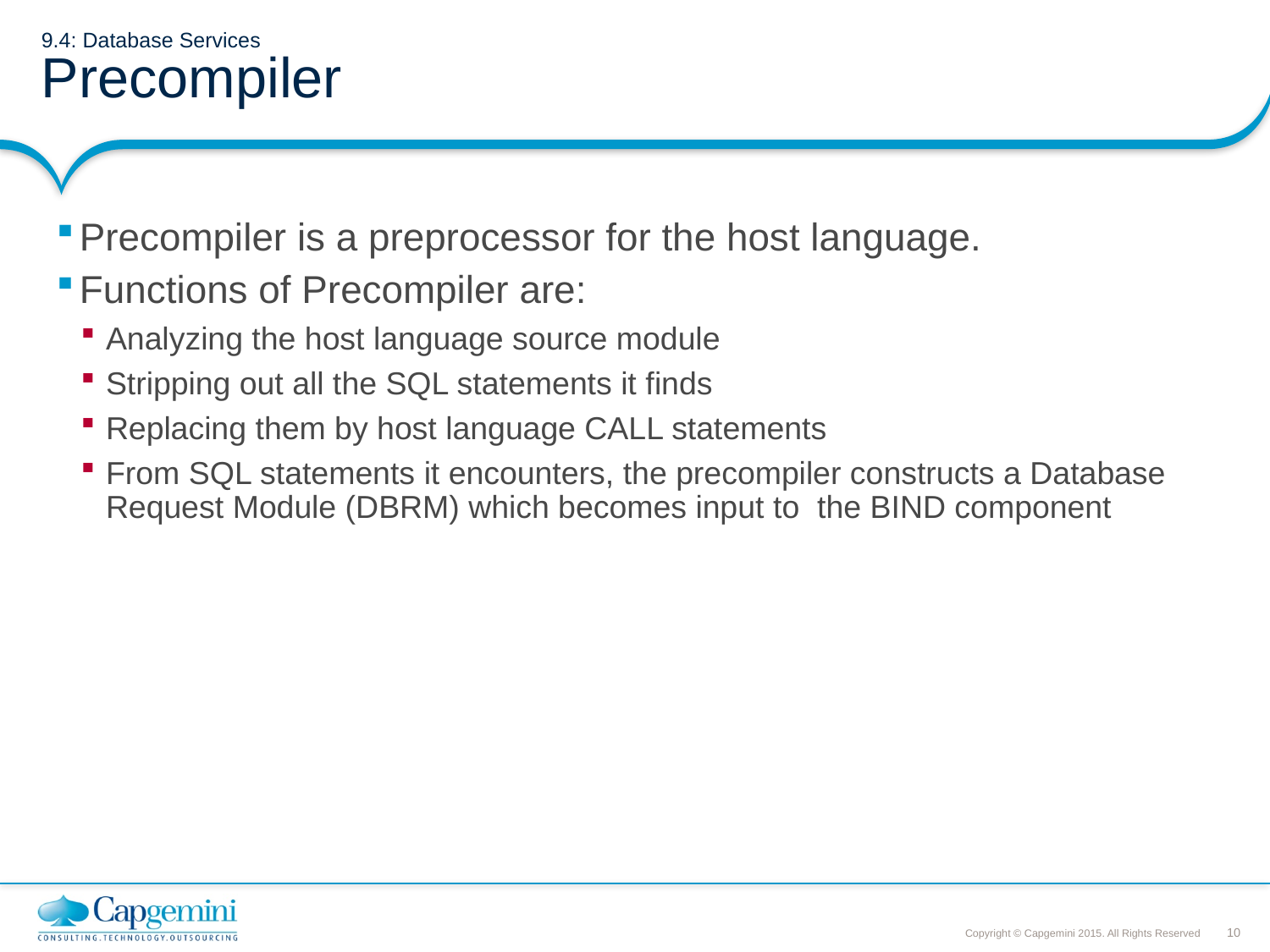

# 9.4: Database Services Precompiler
Precompiler is a preprocessor for the host language.
Functions of Precompiler are:
Analyzing the host language source module
Stripping out all the SQL statements it finds
Replacing them by host language CALL statements
From SQL statements it encounters, the precompiler constructs a Database Request Module (DBRM) which becomes input to  the BIND component